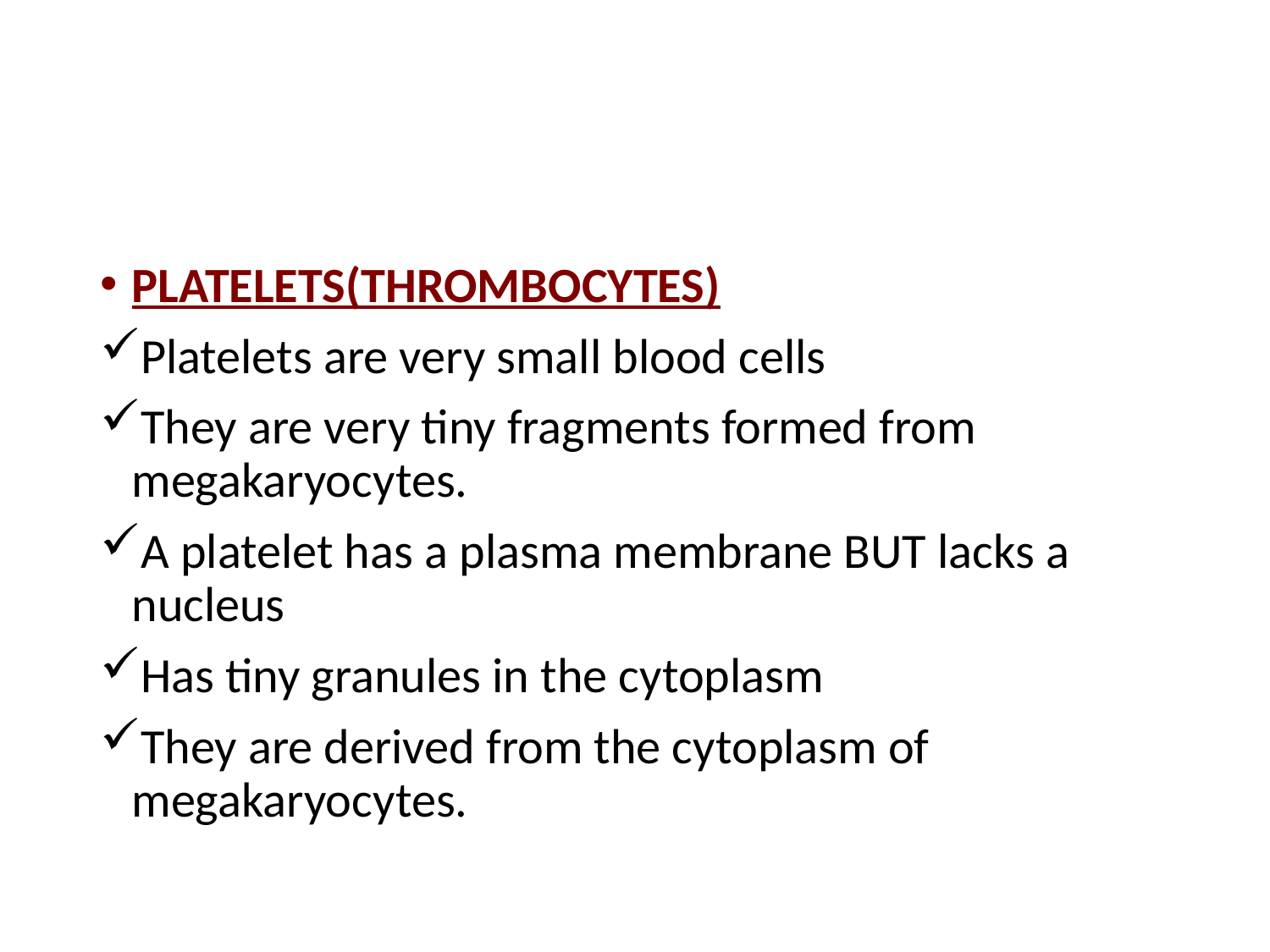

#
PLATELETS(THROMBOCYTES)
Platelets are very small blood cells
They are very tiny fragments formed from megakaryocytes.
A platelet has a plasma membrane BUT lacks a nucleus
Has tiny granules in the cytoplasm
They are derived from the cytoplasm of megakaryocytes.